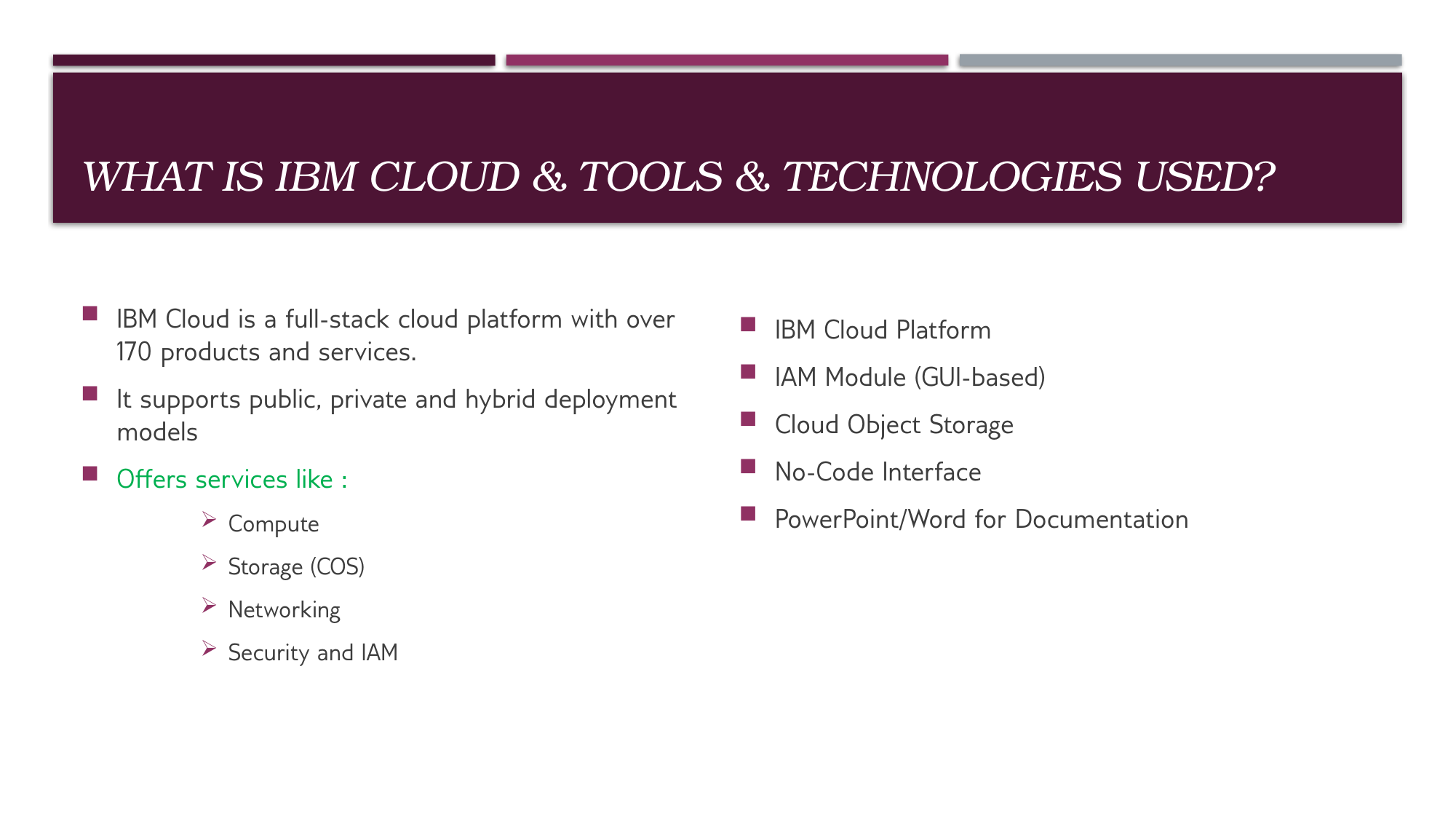

# What is IBM Cloud & Tools & technologies USED?
IBM Cloud Platform
IAM Module (GUI-based)
Cloud Object Storage
No-Code Interface
PowerPoint/Word for Documentation
IBM Cloud is a full-stack cloud platform with over 170 products and services.
It supports public, private and hybrid deployment models
Offers services like :
Compute
Storage (COS)
Networking
Security and IAM